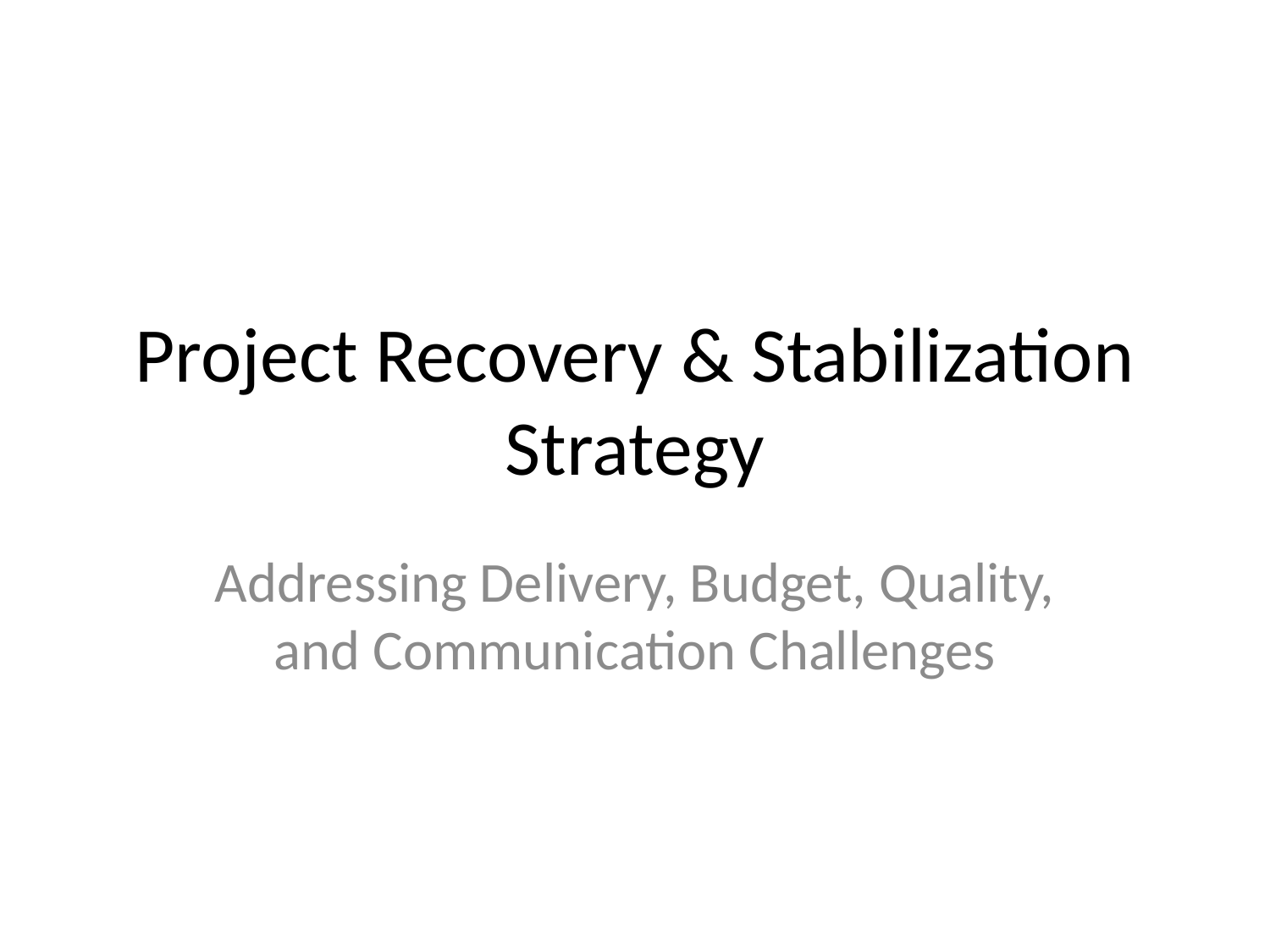

# Project Recovery & Stabilization Strategy
Addressing Delivery, Budget, Quality, and Communication Challenges